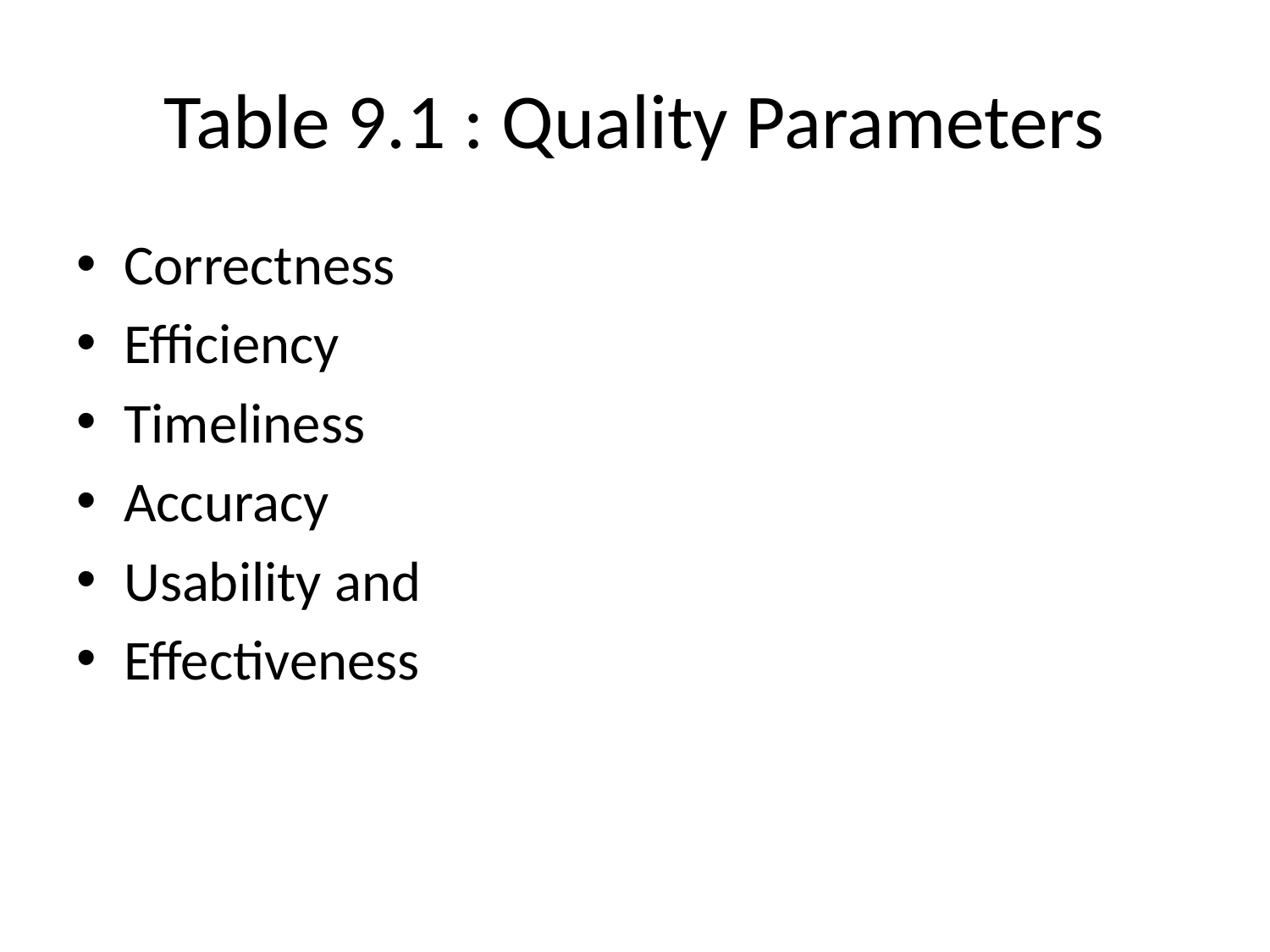

# Table 9.1 : Quality Parameters
Correctness
Efficiency
Timeliness
Accuracy
Usability and
Effectiveness